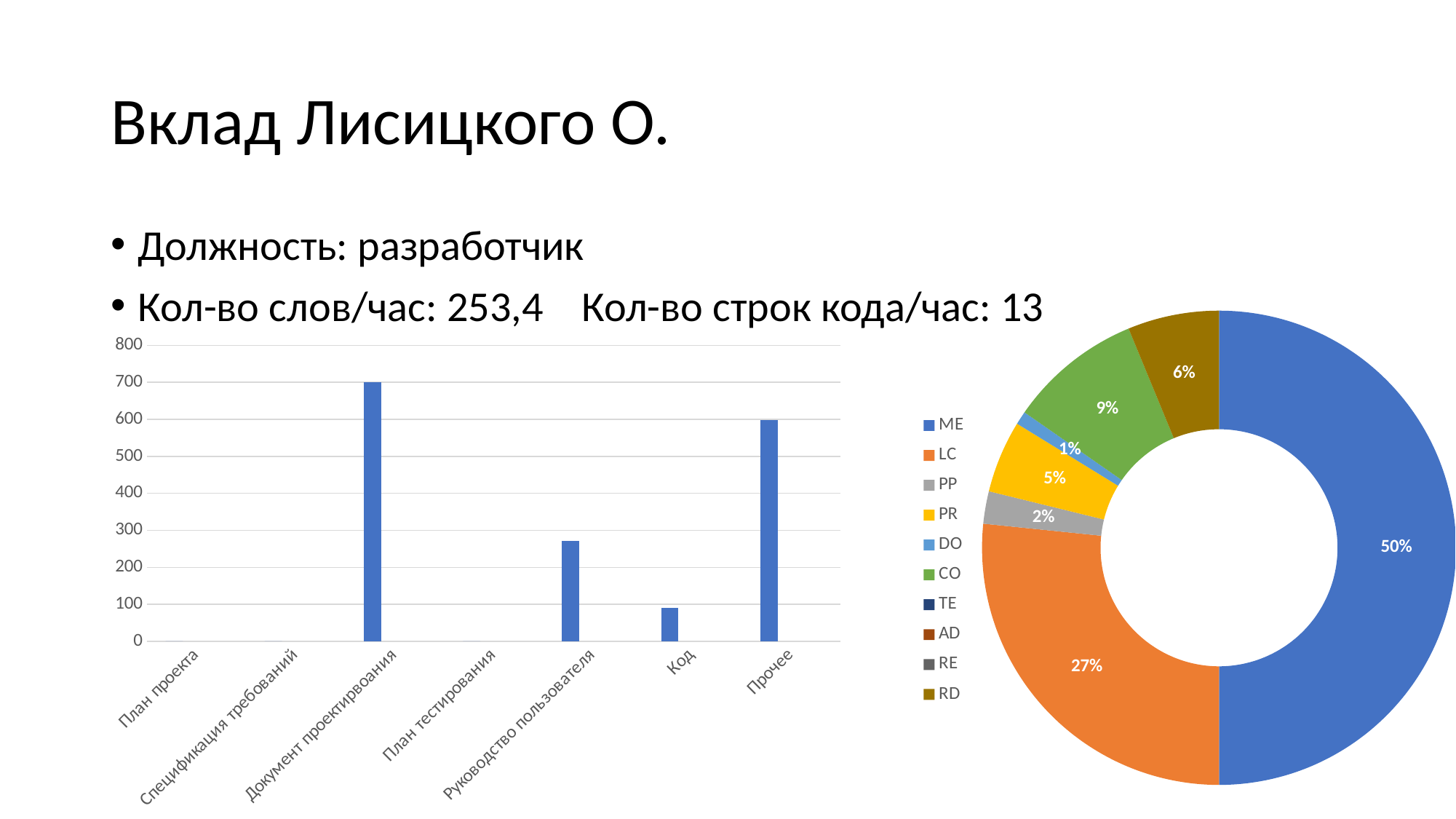

# Вклад Лисицкого О.
Должность: разработчик
Кол-во слов/час: 253,4    Кол-во строк кода/час: 13

### Chart

| Category | Продажи |
|---|---|
| ME | 38.5 |
| LC | 20.5 |
| PP | 1.7 |
| PR | 3.8 |
| DO | 0.7 |
| CO | 7.0 |
| TE | 0.0 |
| AD | 0.0 |
| RE | 0.0 |
| RD | 4.8 |

### Chart

| Category | Кол-во слов | Столбец2 | Столбец1 |
|---|---|---|---|
| План проекта | 0.0 | None | None |
| Спецификация требований | 0.0 | None | None |
| Документ проектирвоания | 700.0 | None | None |
| План тестирования | 0.0 | None | None |
| Руководство пользователя | 272.0 | None | None |
| Код | 91.0 | None | None |
| Прочее | 599.0 | None | None |